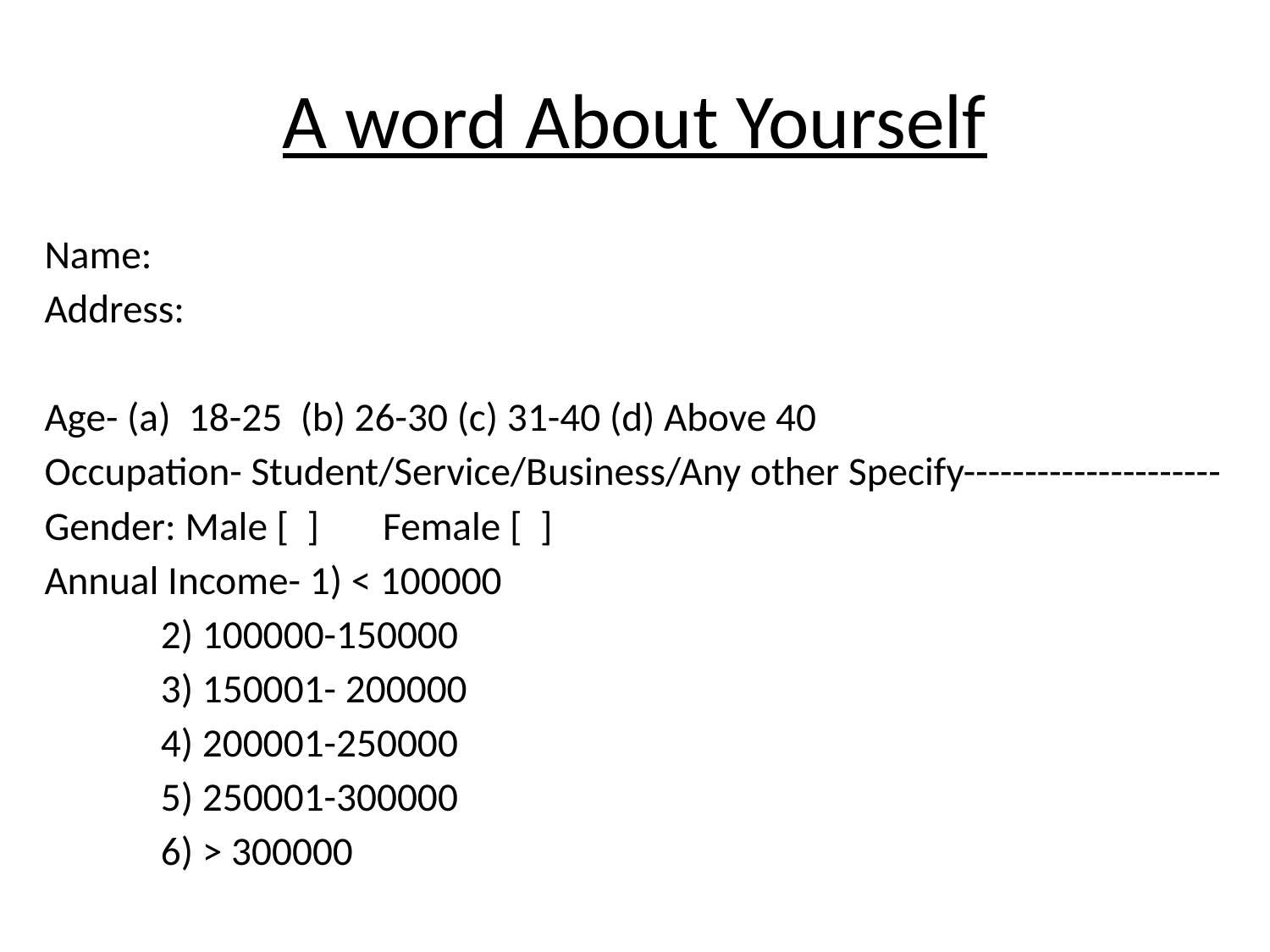

# A word About Yourself
Name:
Address:

Age- (a)  18-25  (b) 26-30 (c) 31-40 (d) Above 40
Occupation- Student/Service/Business/Any other Specify---------------------
Gender: Male [  ]       Female [  ]
Annual Income- 1) < 100000
			        2) 100000-150000
			        3) 150001- 200000
			        4) 200001-250000
			        5) 250001-300000
			        6) > 300000